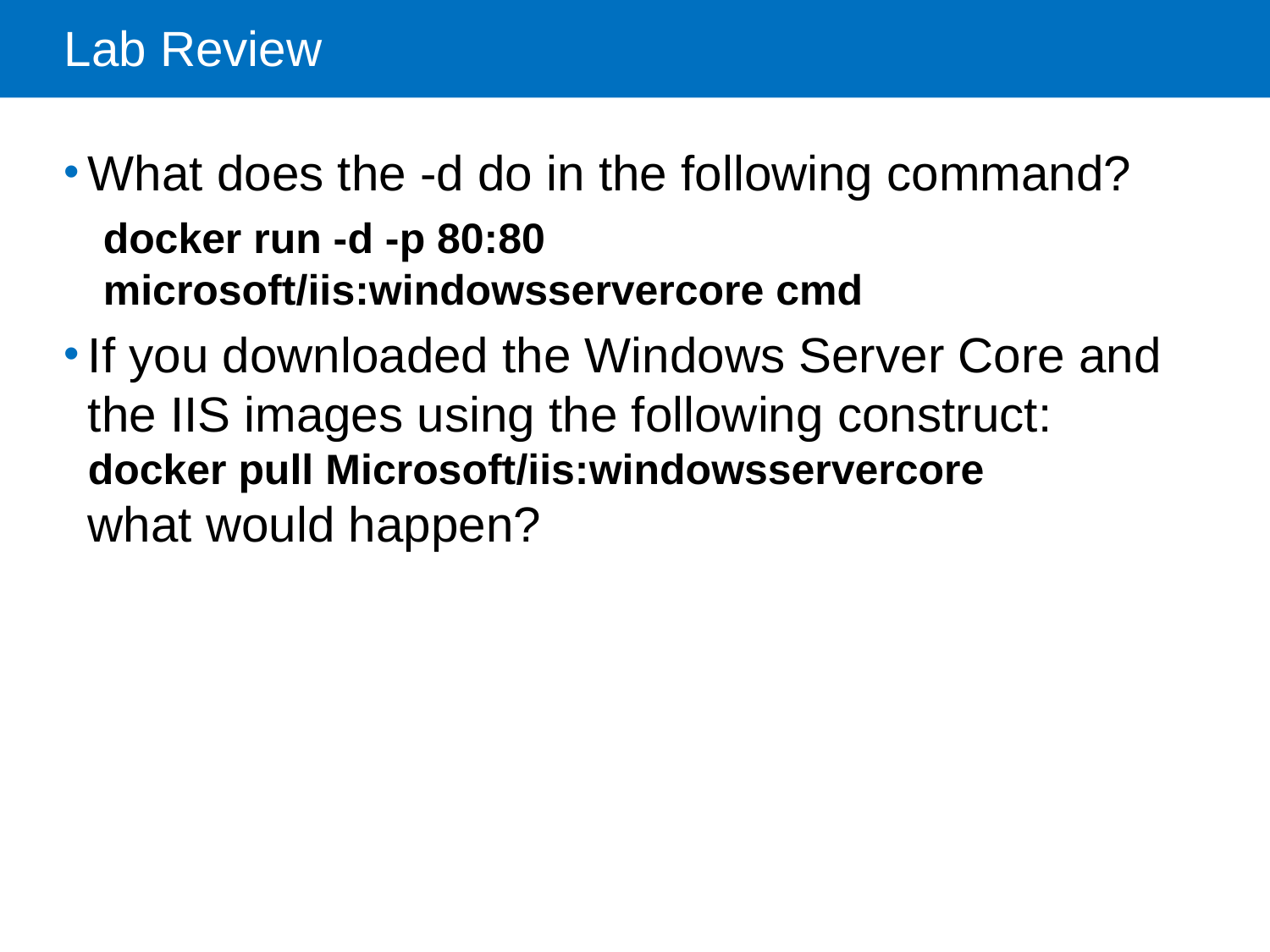

# Lab Review
What does the -d do in the following command?
docker run -d -p 80:80 microsoft/iis:windowsservercore cmd
If you downloaded the Windows Server Core and the IIS images using the following construct: docker pull Microsoft/iis:windowsservercore
what would happen?